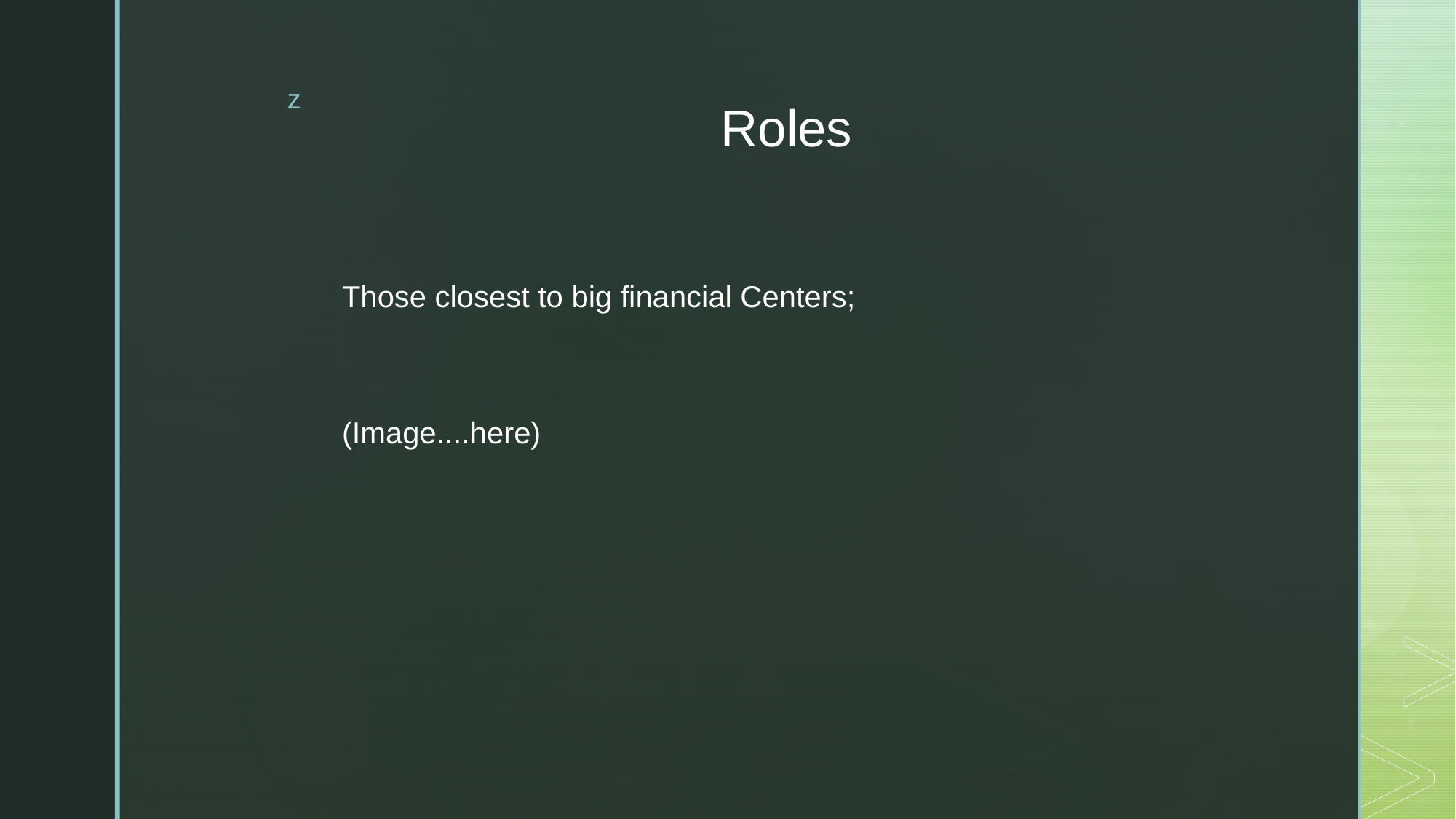

# Roles
Those closest to big financial Centers;

(Image....here)